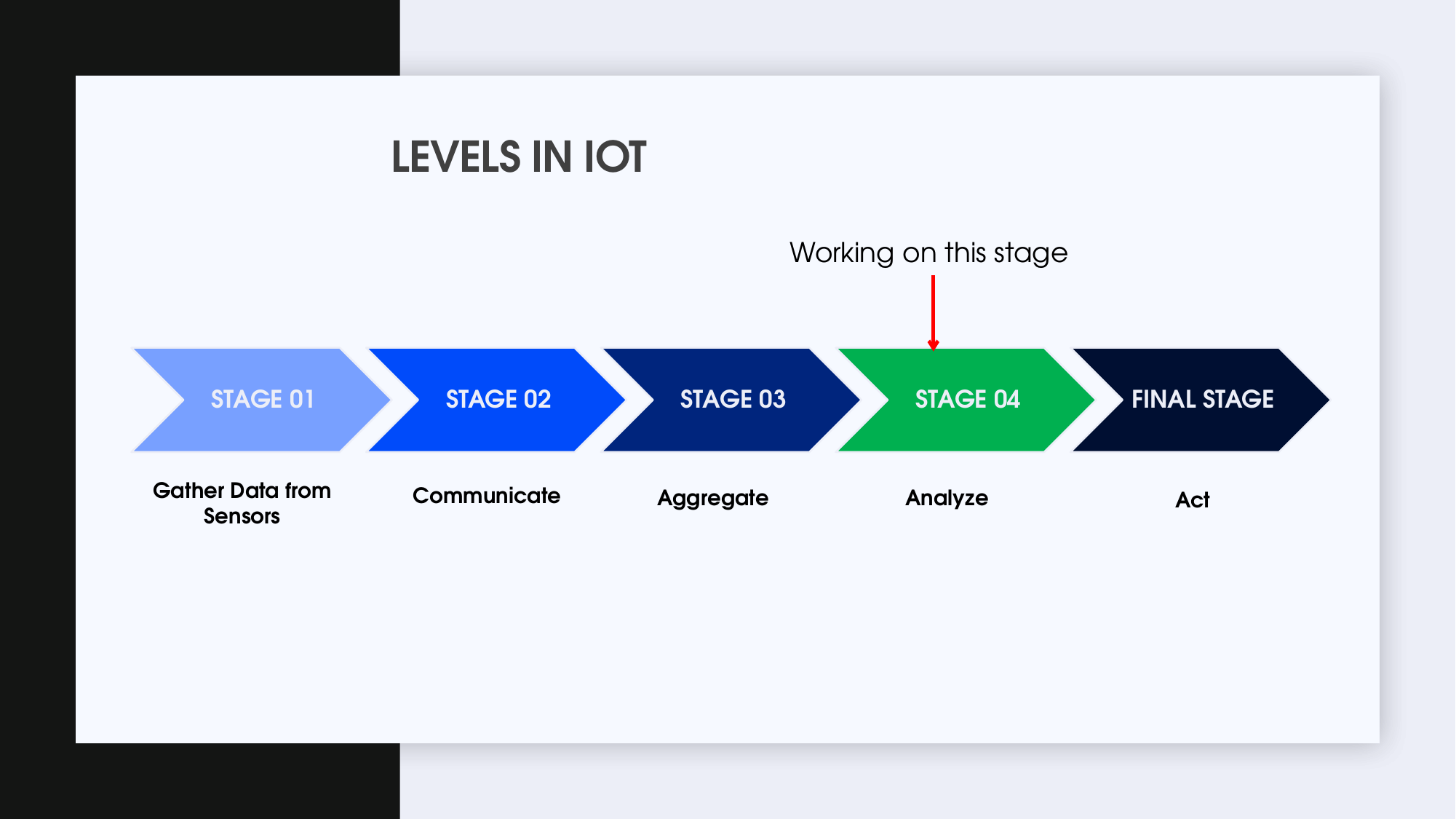

# Levels in iot
Working on this stage
STAGE 01
Gather Data from Sensors
STAGE 02
Communicate
STAGE 03
Aggregate
STAGE 04
Analyze
FINAL STAGE
Act